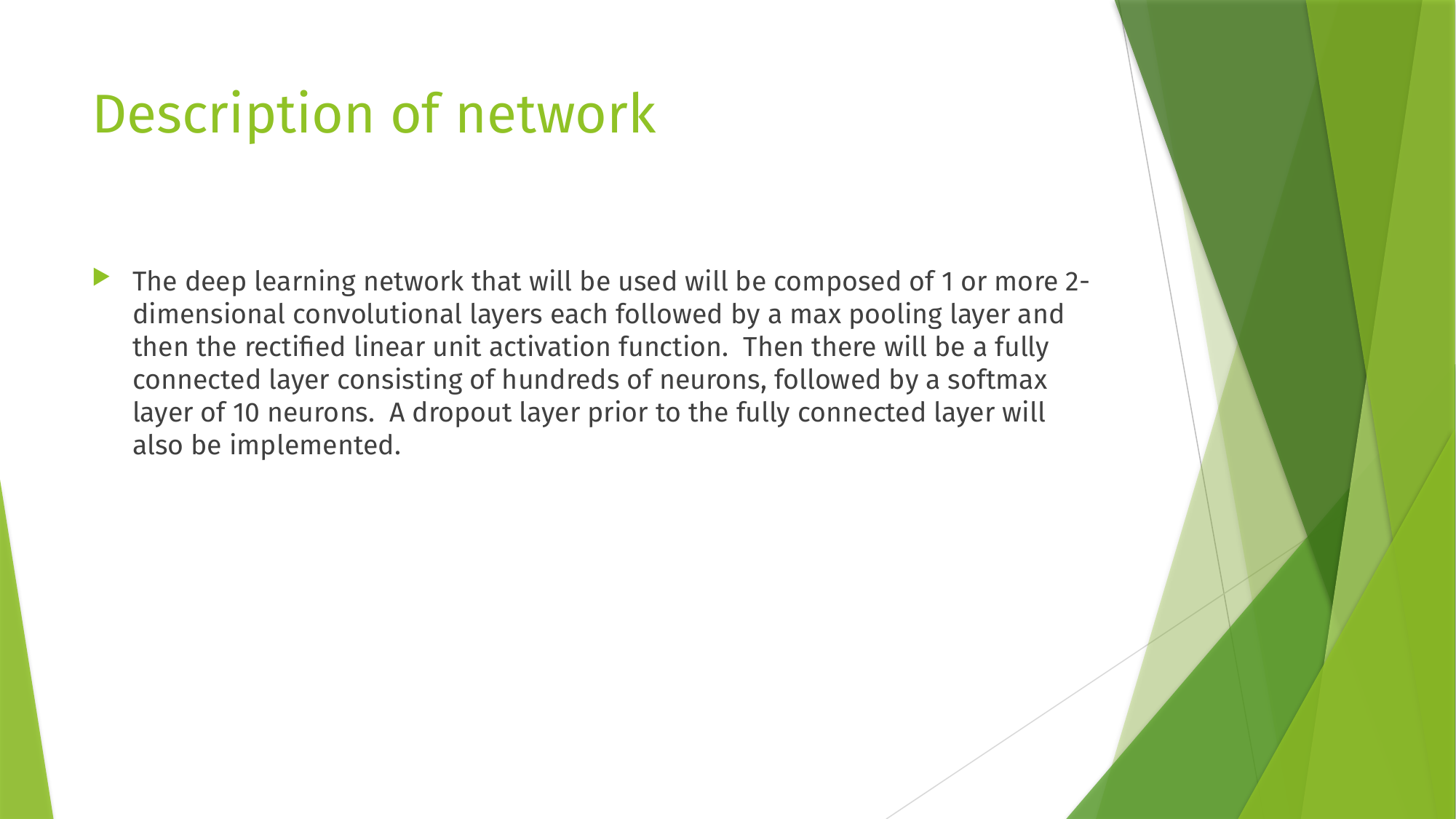

# Description of network
The deep learning network that will be used will be composed of 1 or more 2-dimensional convolutional layers each followed by a max pooling layer and then the rectified linear unit activation function.  Then there will be a fully connected layer consisting of hundreds of neurons, followed by a softmax layer of 10 neurons.  A dropout layer prior to the fully connected layer will also be implemented.